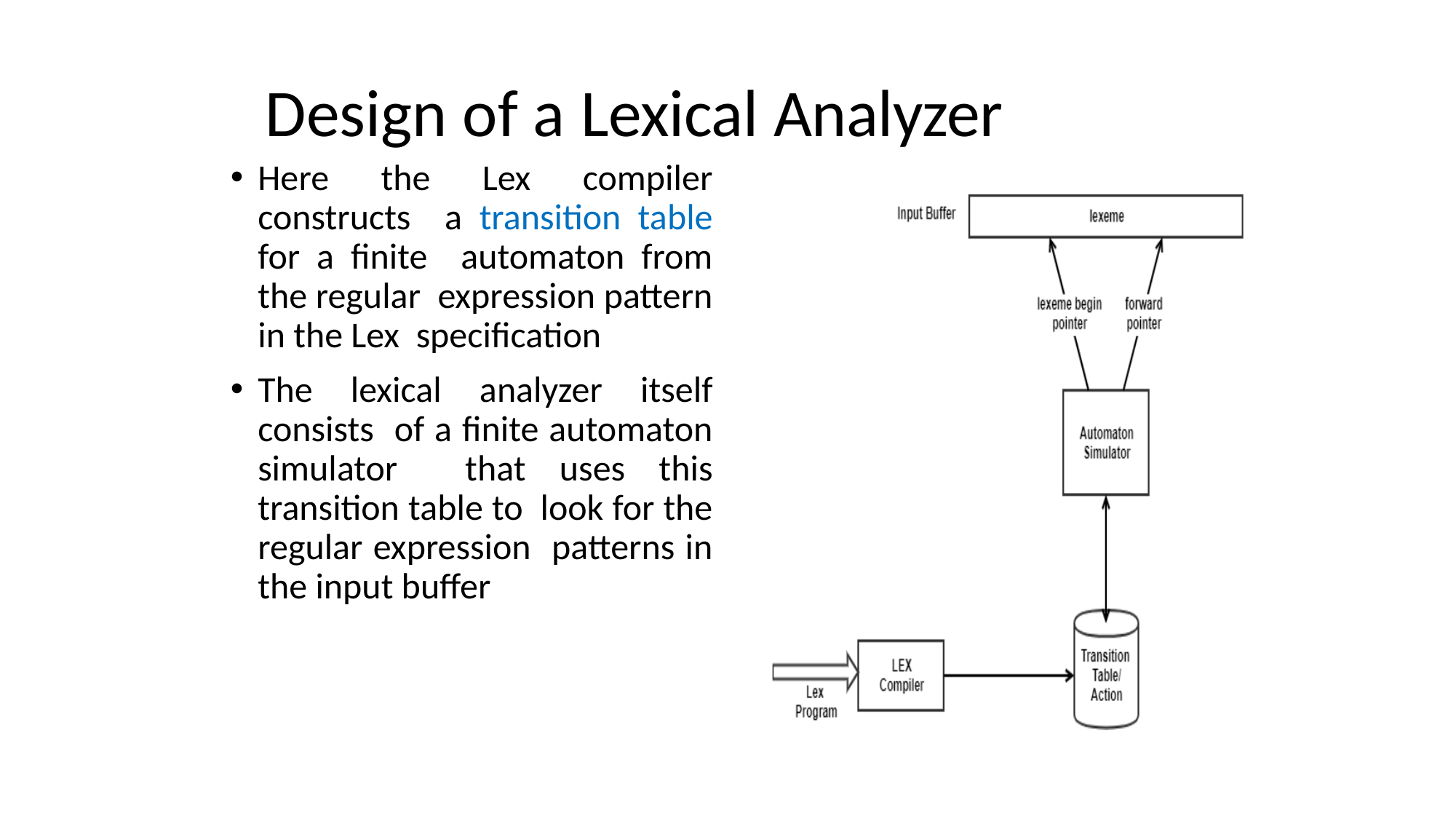

# Design of a Lexical Analyzer
Here the Lex compiler constructs  a transition table for a finite  automaton from the regular  expression pattern in the Lex  specification
The lexical analyzer itself consists  of a finite automaton simulator  that uses this transition table to  look for the regular expression  patterns in the input buffer

85